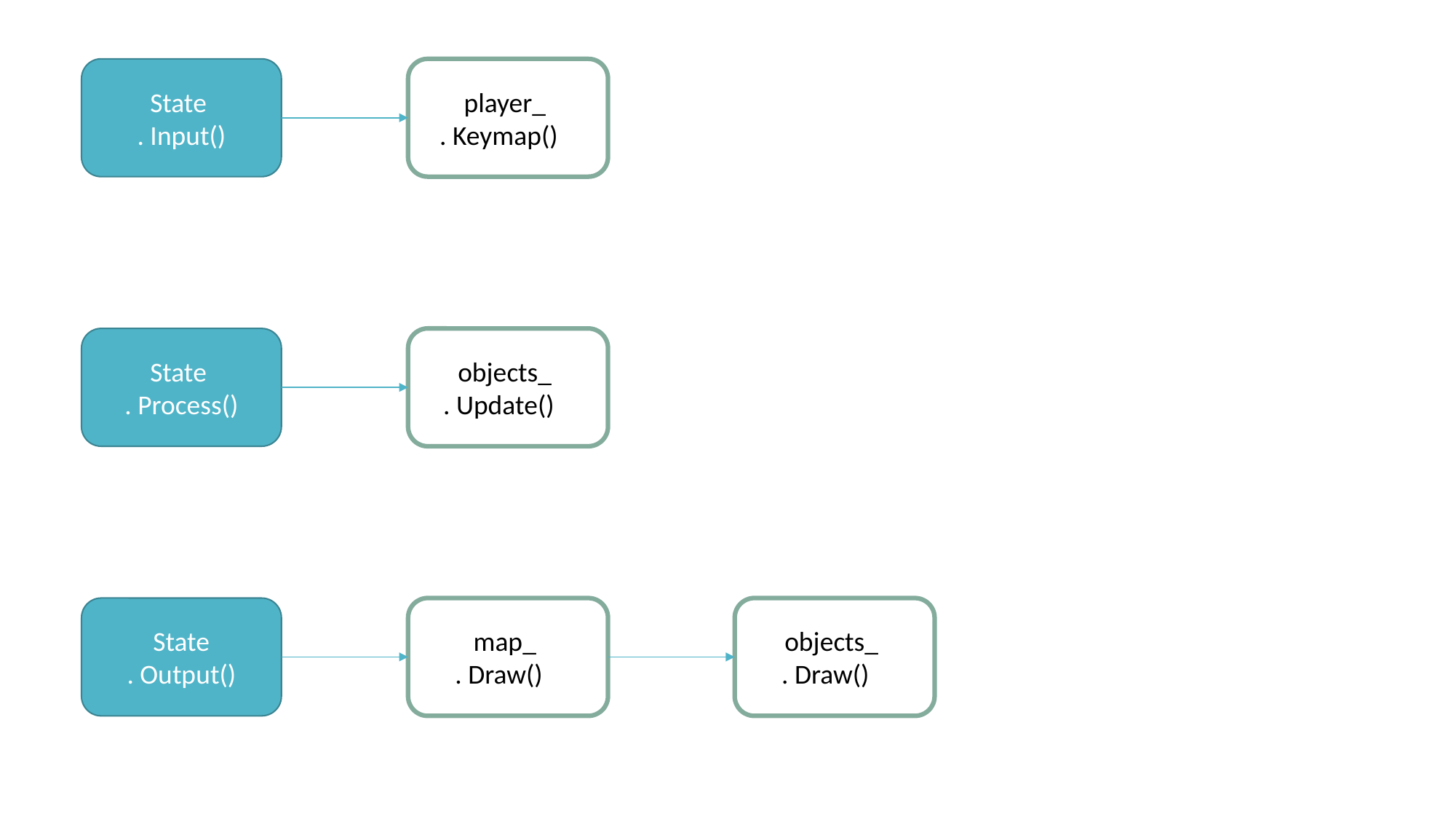

player_
. Keymap()
State
. Input()
objects_
. Update()
State
. Process()
objects_
. Draw()
State
. Output()
map_
. Draw()